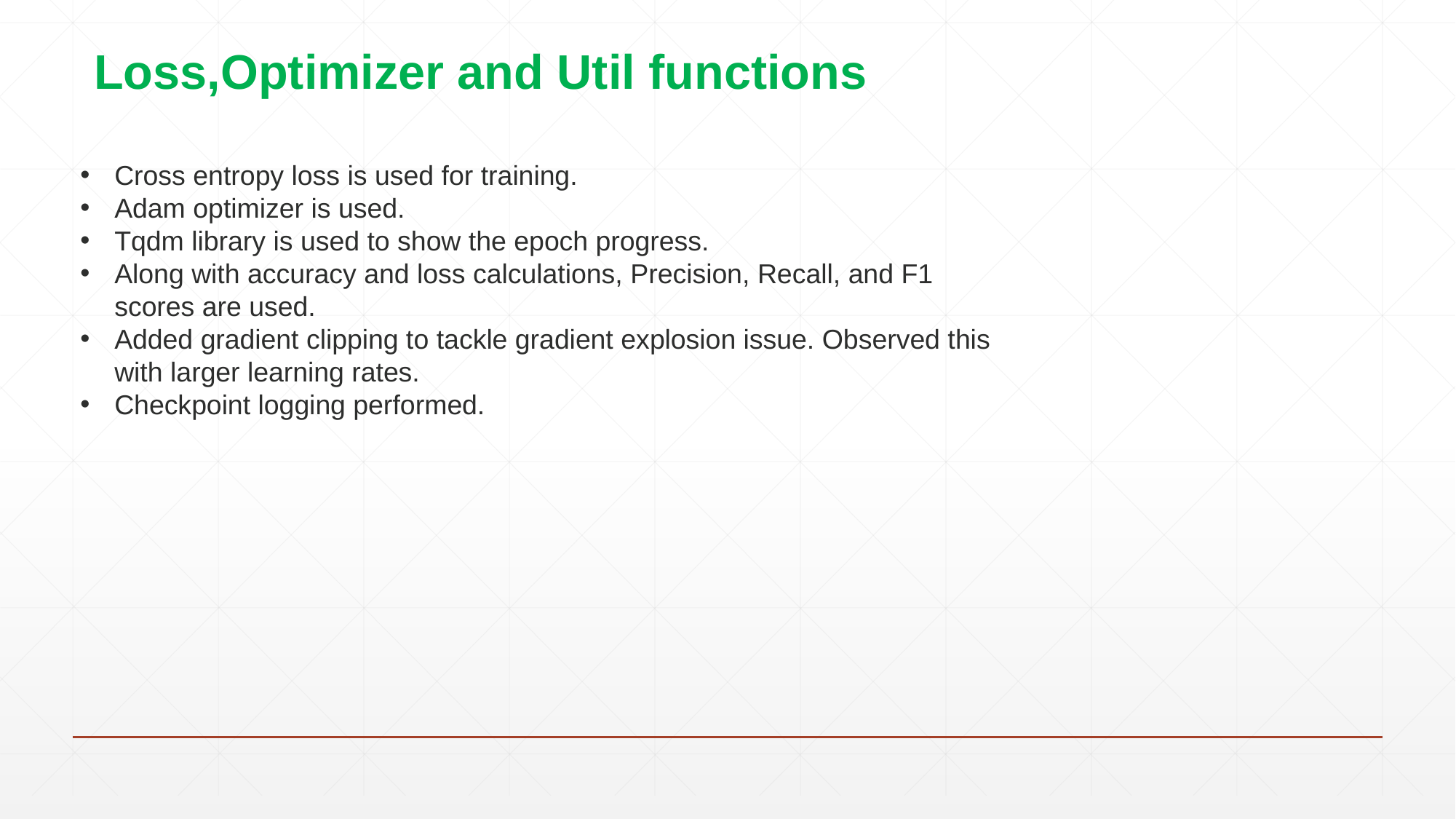

# Loss,Optimizer and Util functions
Cross entropy loss is used for training.
Adam optimizer is used.
Tqdm library is used to show the epoch progress.
Along with accuracy and loss calculations, Precision, Recall, and F1 scores are used.
Added gradient clipping to tackle gradient explosion issue. Observed this with larger learning rates.
Checkpoint logging performed.